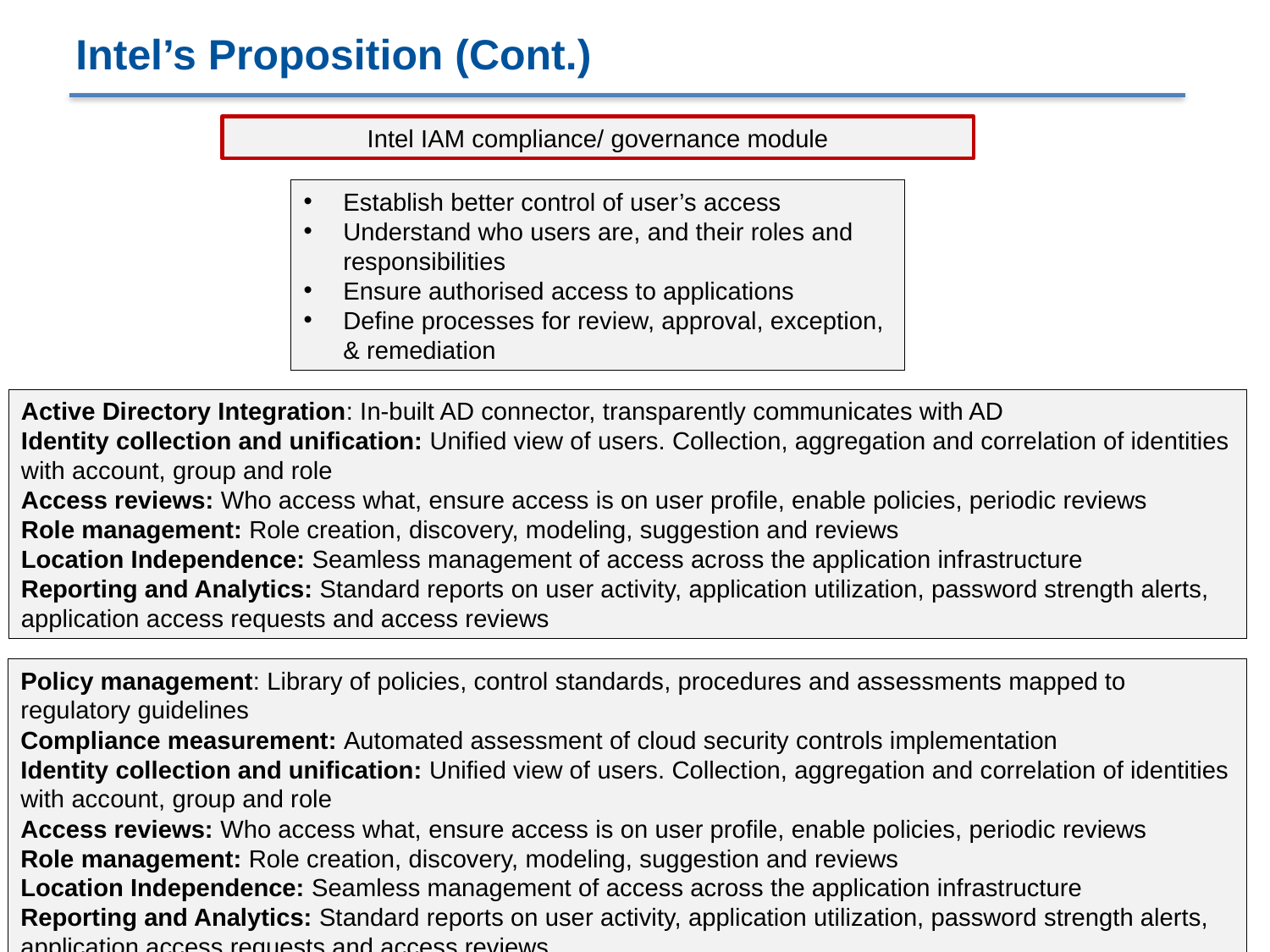

Intel’s Proposition (Cont.)
Intel IAM compliance/ governance module
Establish better control of user’s access
Understand who users are, and their roles and responsibilities
Ensure authorised access to applications
Define processes for review, approval, exception, & remediation
Active Directory Integration: In-built AD connector, transparently communicates with AD
Identity collection and unification: Unified view of users. Collection, aggregation and correlation of identities with account, group and role
Access reviews: Who access what, ensure access is on user profile, enable policies, periodic reviews
Role management: Role creation, discovery, modeling, suggestion and reviews
Location Independence: Seamless management of access across the application infrastructure
Reporting and Analytics: Standard reports on user activity, application utilization, password strength alerts, application access requests and access reviews
Policy management: Library of policies, control standards, procedures and assessments mapped to regulatory guidelines
Compliance measurement: Automated assessment of cloud security controls implementation
Identity collection and unification: Unified view of users. Collection, aggregation and correlation of identities with account, group and role
Access reviews: Who access what, ensure access is on user profile, enable policies, periodic reviews
Role management: Role creation, discovery, modeling, suggestion and reviews
Location Independence: Seamless management of access across the application infrastructure
Reporting and Analytics: Standard reports on user activity, application utilization, password strength alerts, application access requests and access reviews